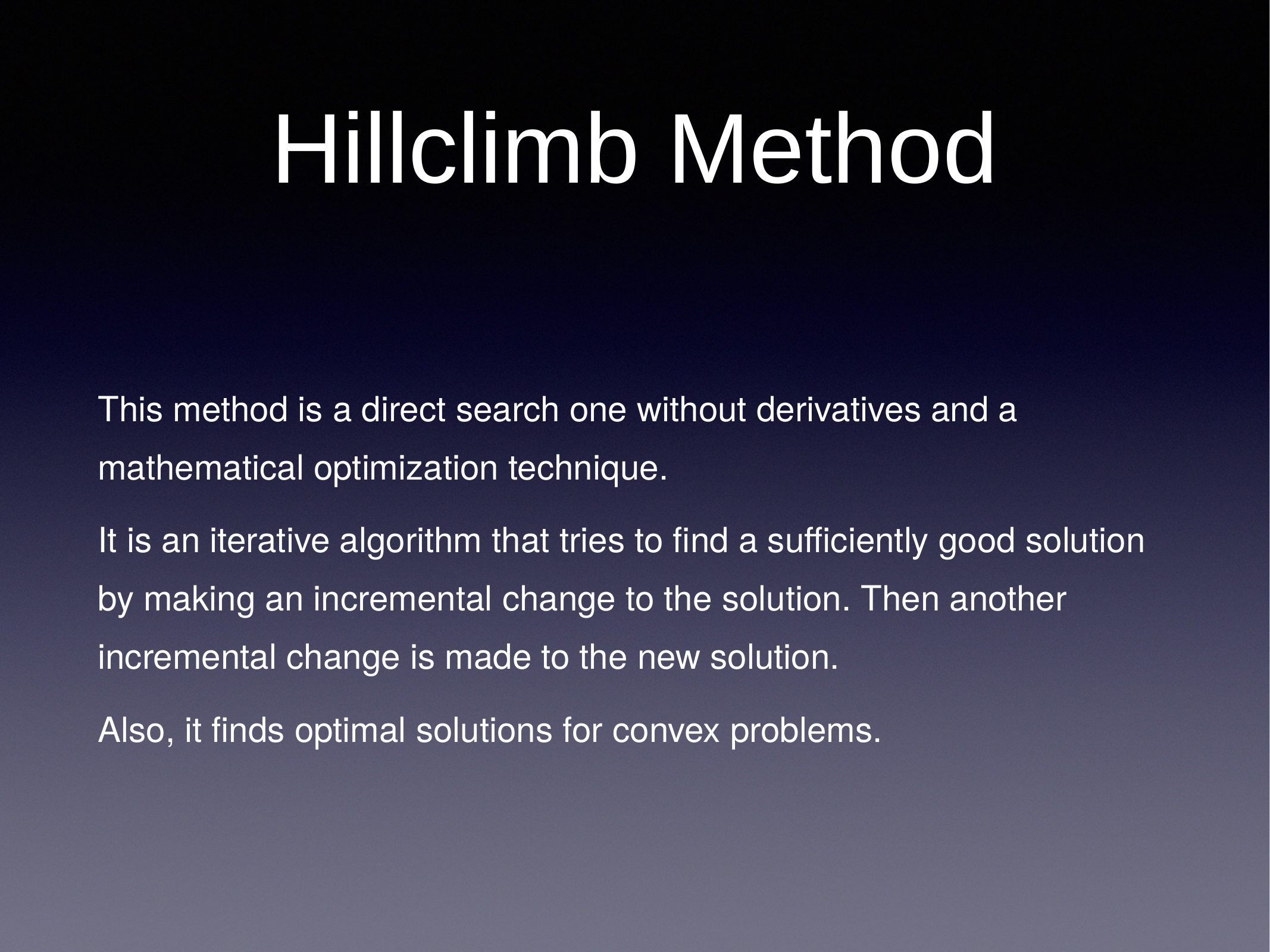

# Hillclimb Method
This method is a direct search one without derivatives and a mathematical optimization technique.
It is an iterative algorithm that tries to find a sufficiently good solution by making an incremental change to the solution. Then another incremental change is made to the new solution.
Also, it finds optimal solutions for convex problems.